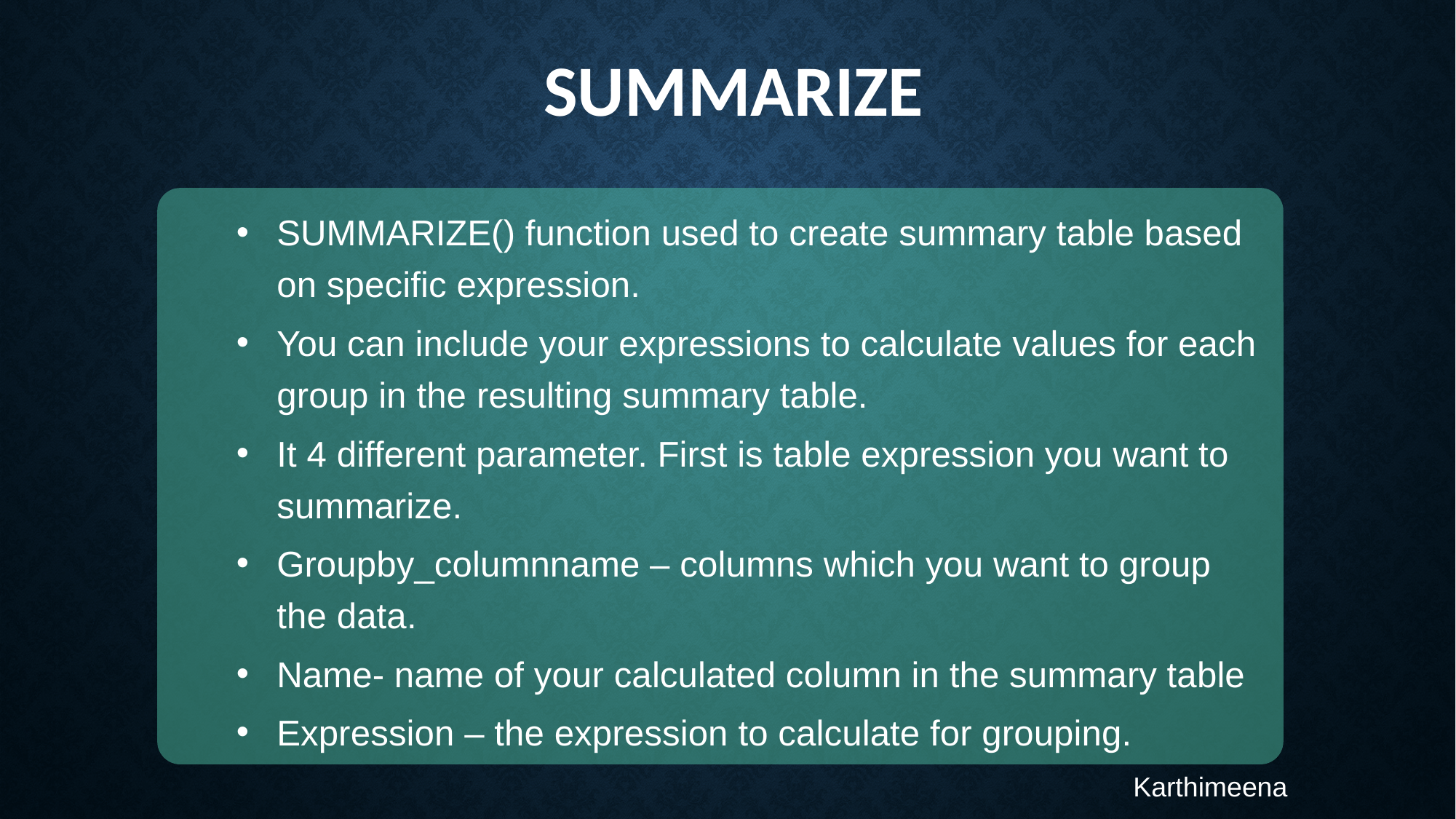

# SUMMARIZE

SUMMARIZE() function used to create summary table based on specific expression.
You can include your expressions to calculate values for each group in the resulting summary table.
It 4 different parameter. First is table expression you want to summarize.
Groupby_columnname – columns which you want to group the data.
Name- name of your calculated column in the summary table
Expression – the expression to calculate for grouping.

Karthimeena